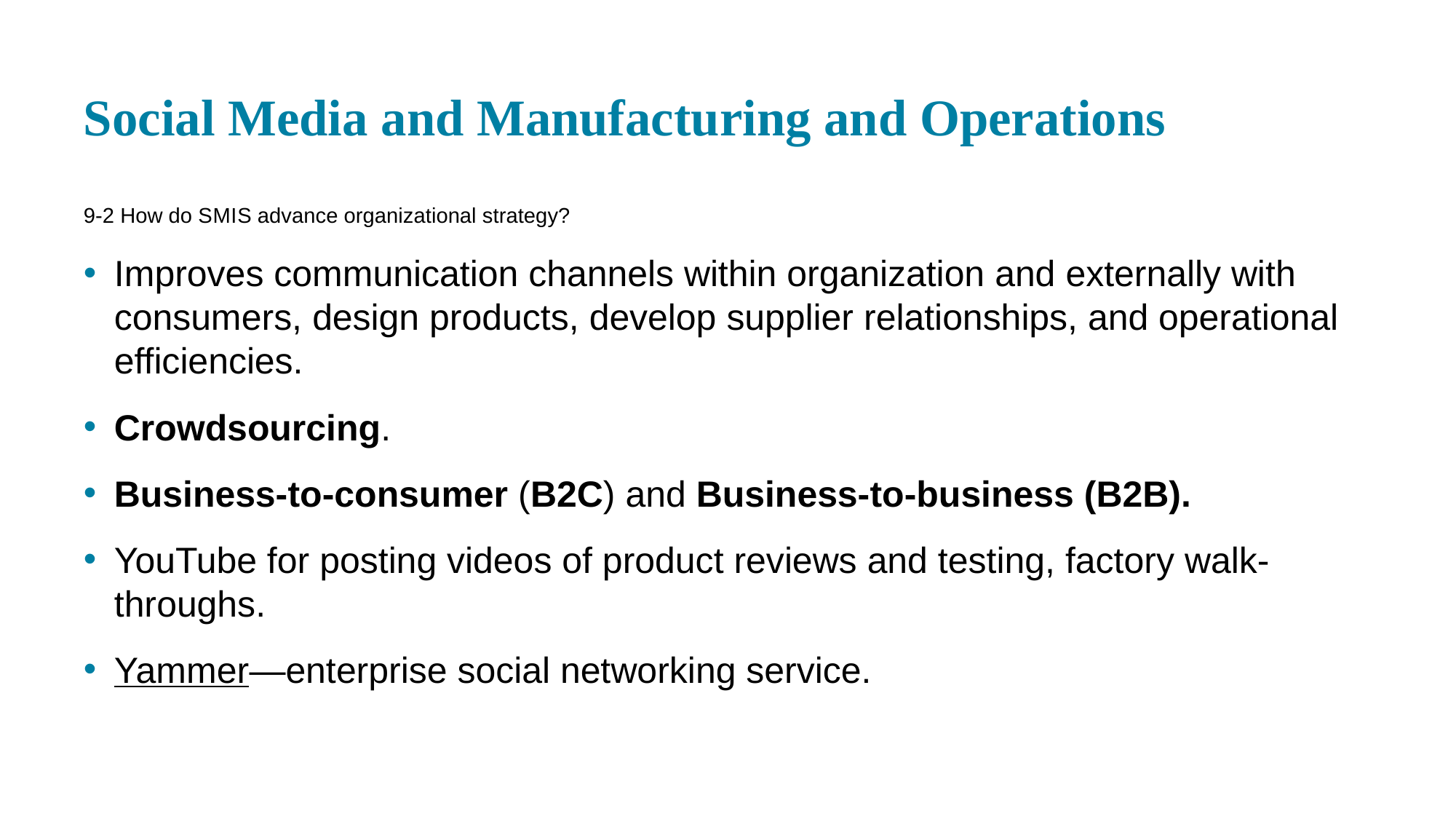

# Social Media and Manufacturing and Operations
9-2 How do S M I S advance organizational strategy?
Improves communication channels within organization and externally with consumers, design products, develop supplier relationships, and operational efficiencies.
Crowdsourcing.
Business-to-consumer (B2C) and Business-to-business (B2B).
YouTube for posting videos of product reviews and testing, factory walk-throughs.
Yammer—enterprise social networking service.